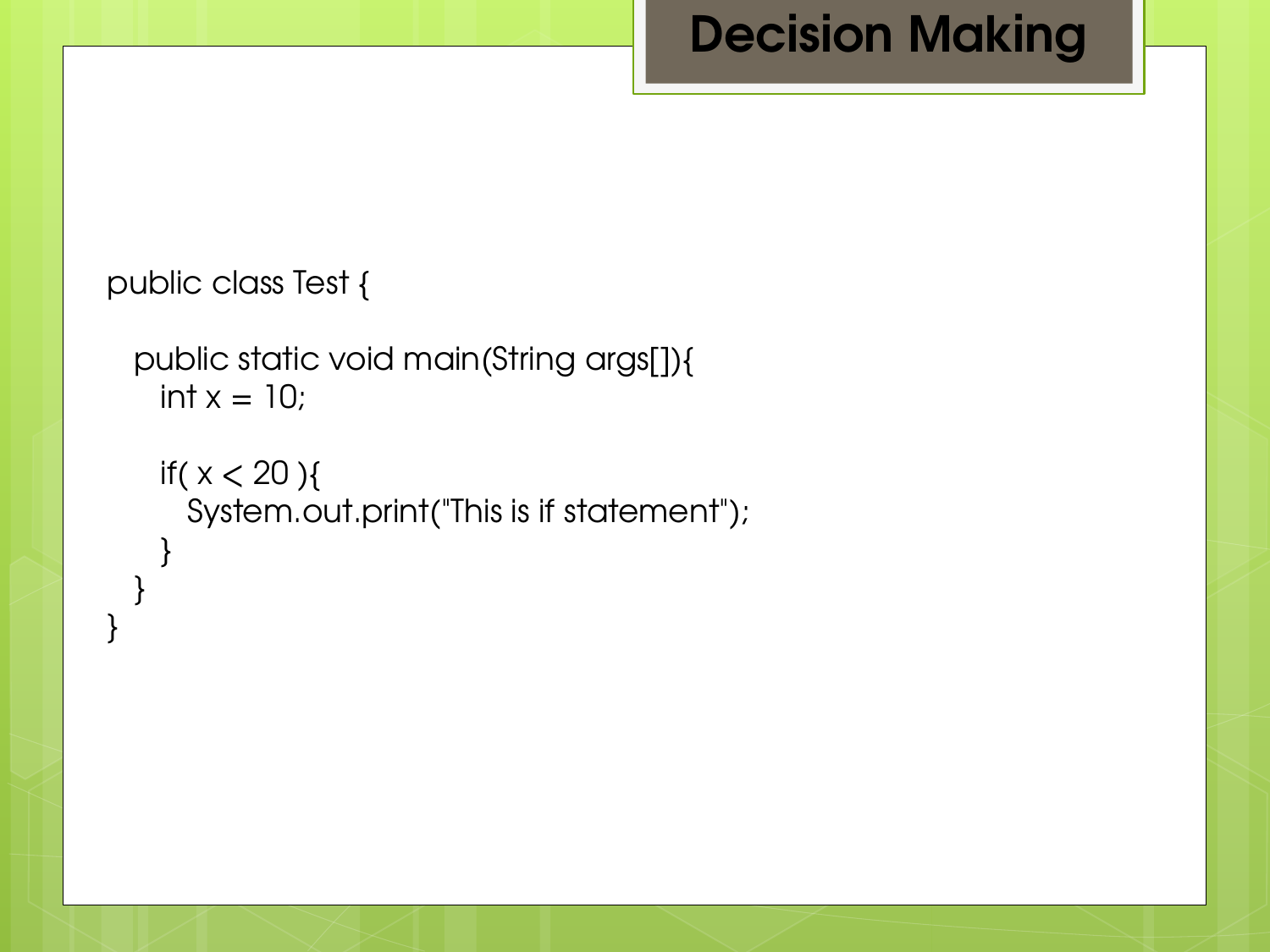

Decision Making
public class Test {

   public static void main(String args[]){
      int x = 10;

      if( x < 20 ){
         System.out.print("This is if statement");
      }
   }
}